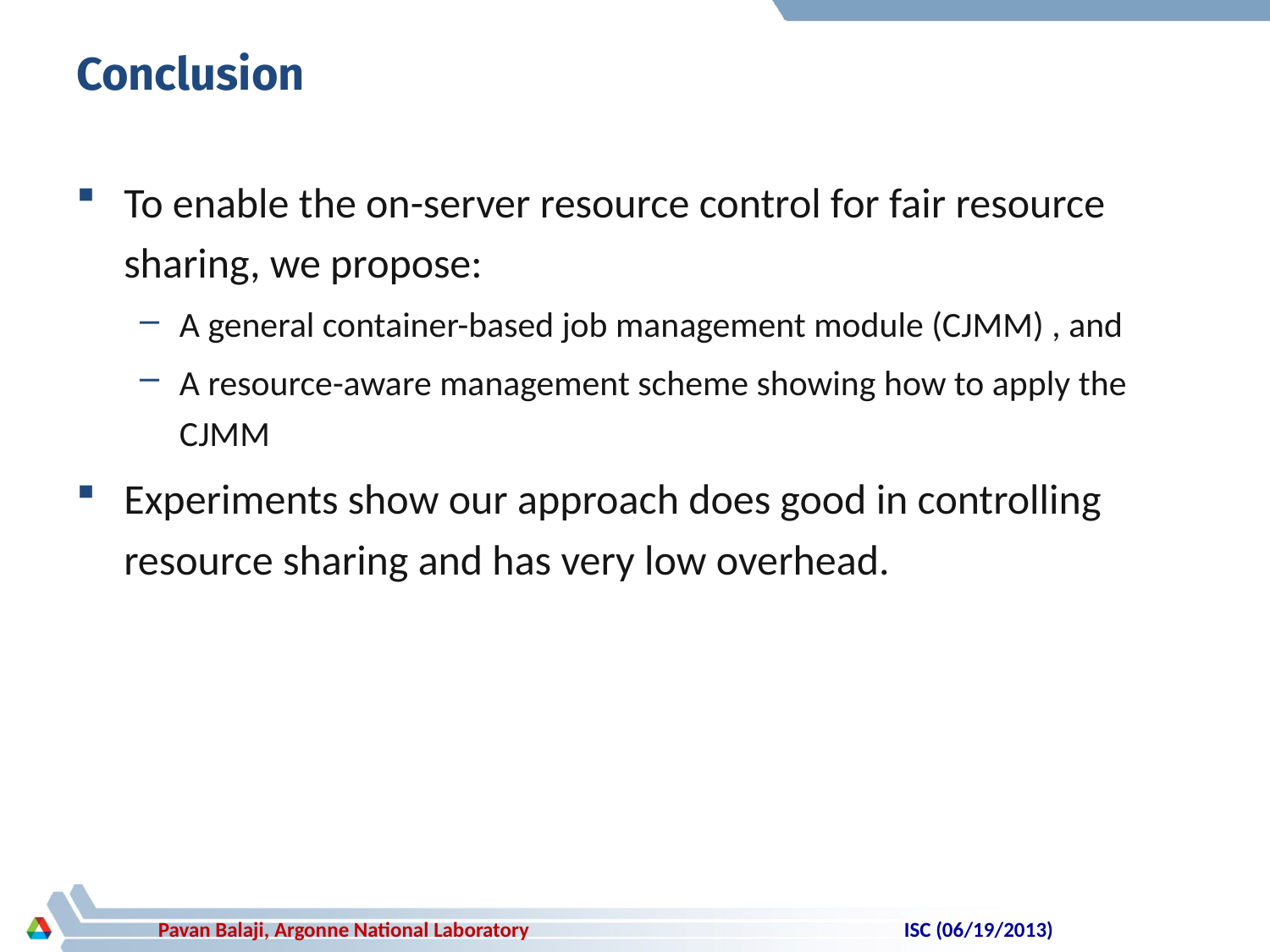

# Conclusion
To enable the on-server resource control for fair resource sharing, we propose:
A general container-based job management module (CJMM) , and
A resource-aware management scheme showing how to apply the CJMM
Experiments show our approach does good in controlling resource sharing and has very low overhead.

ISC (06/19/2013)